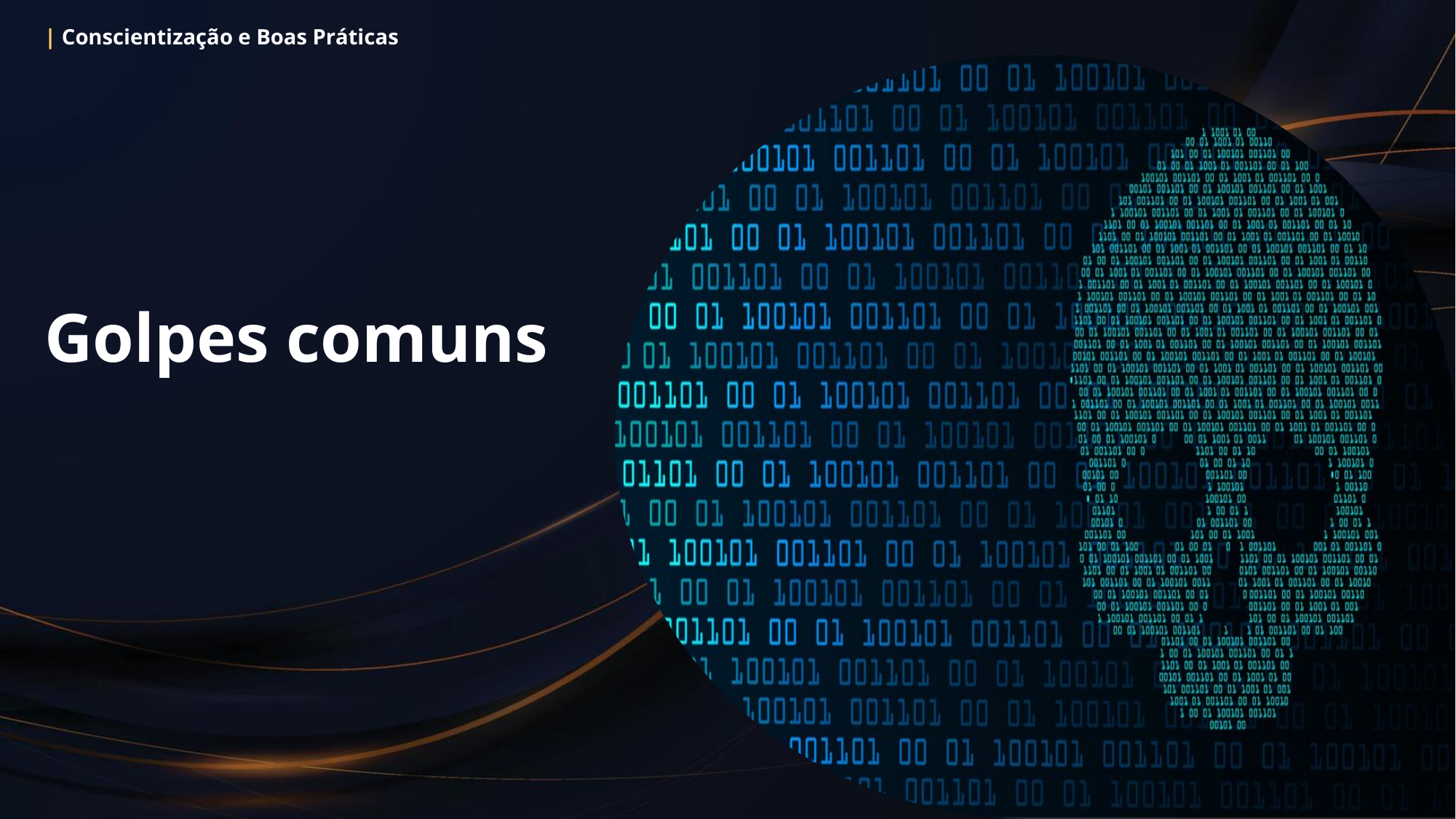

| Conscientização e Boas Práticas
Golpes comuns